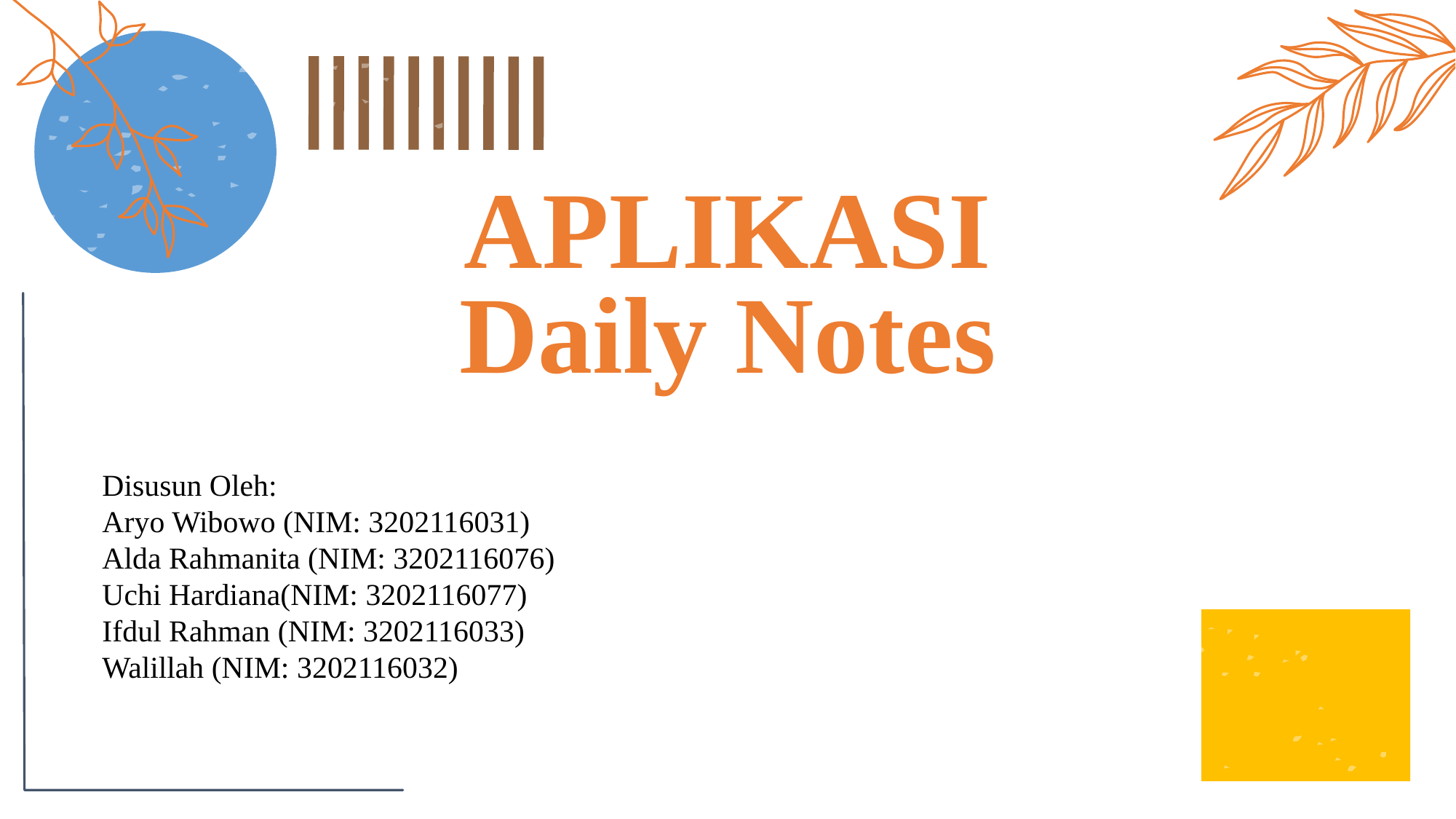

# APLIKASI Daily Notes
Disusun Oleh:
Aryo Wibowo (NIM: 3202116031)
Alda Rahmanita (NIM: 3202116076)
Uchi Hardiana(NIM: 3202116077)
Ifdul Rahman (NIM: 3202116033)
Walillah (NIM: 3202116032)